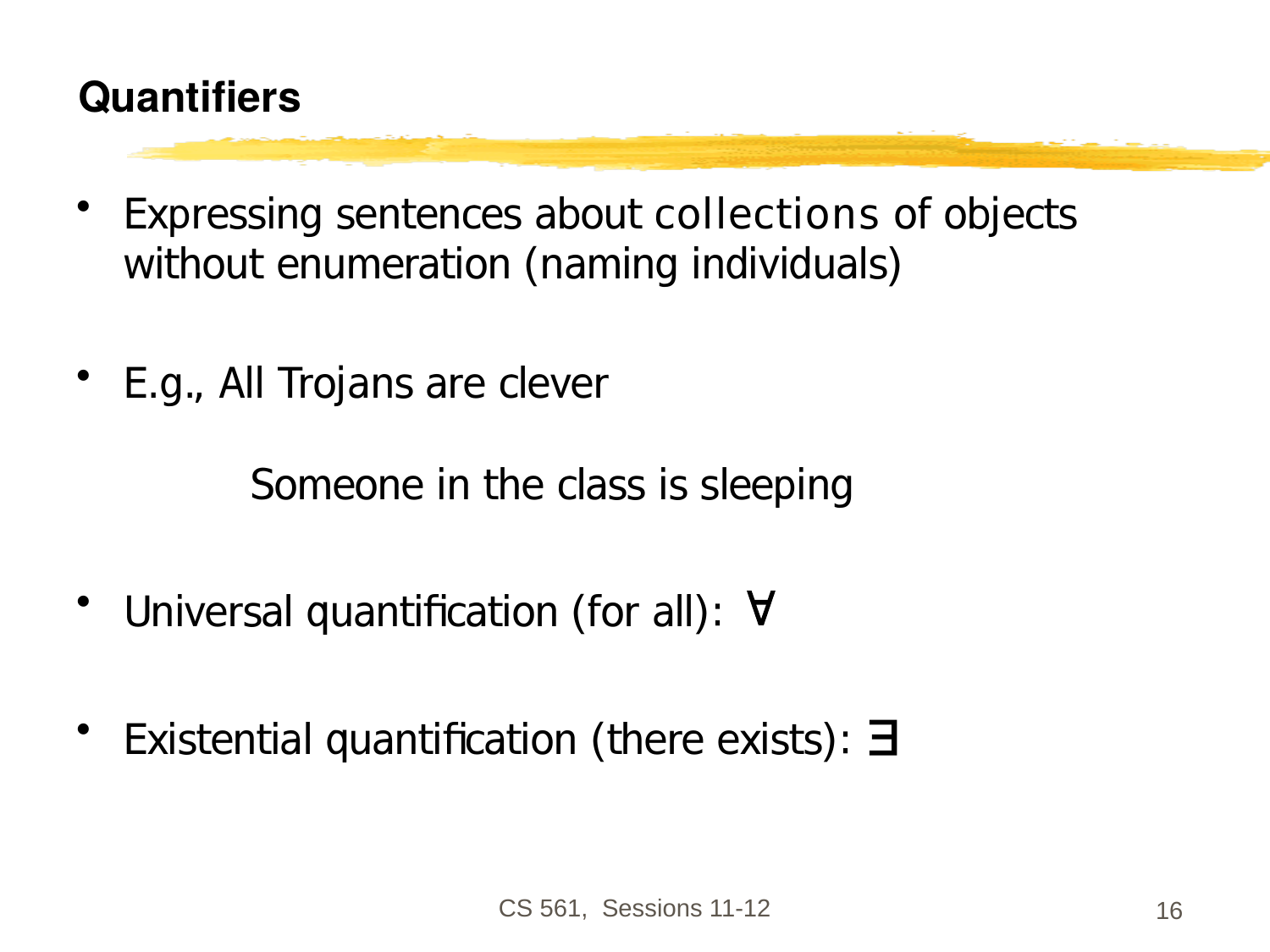

# Quantifiers
Expressing sentences about collections of objects without enumeration (naming individuals)

E.g., All Trojans are clever
	Someone in the class is sleeping

Universal quantification (for all): ∀

Existential quantification (there exists): ∃
CS 561,  Sessions 11-12
16